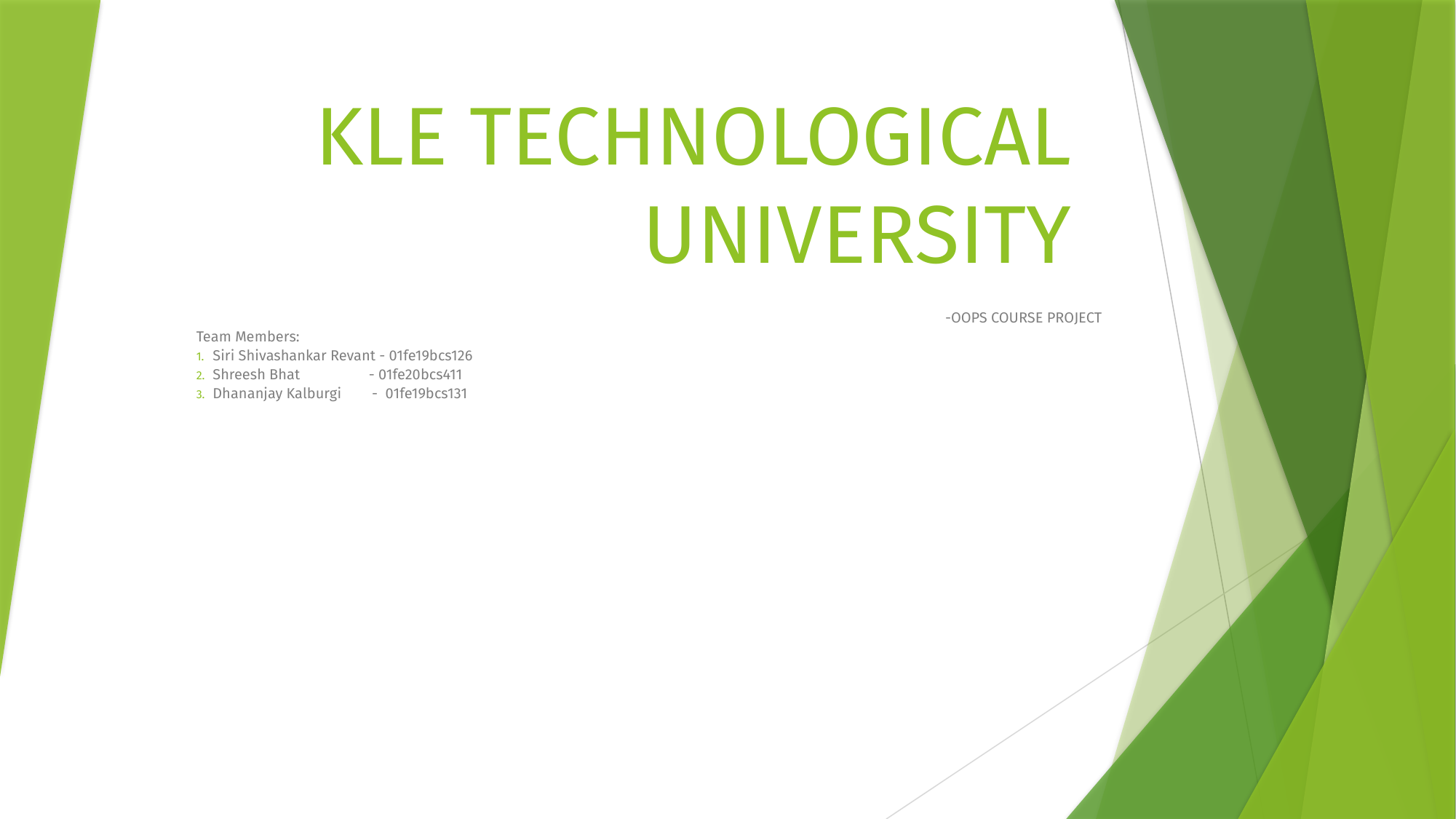

# KLE TECHNOLOGICAL UNIVERSITY
-OOPS COURSE PROJECT
Team Members:
Siri Shivashankar Revant - 01fe19bcs126
Shreesh Bhat                  - 01fe20bcs411
Dhananjay Kalburgi        -  01fe19bcs131